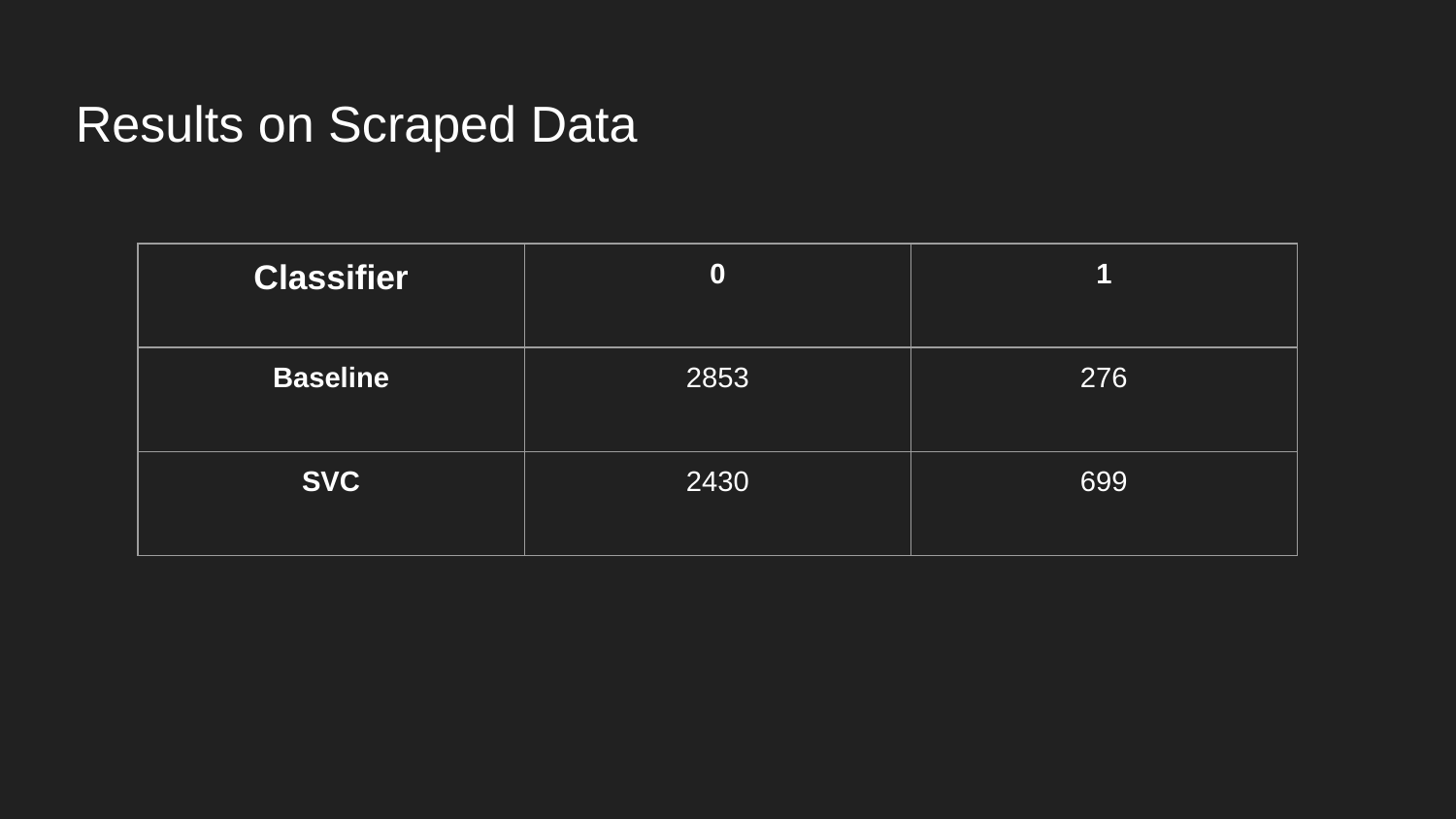

Results on Scraped Data
| Classifier | 0 | 1 |
| --- | --- | --- |
| Baseline | 2853 | 276 |
| SVC | 2430 | 699 |